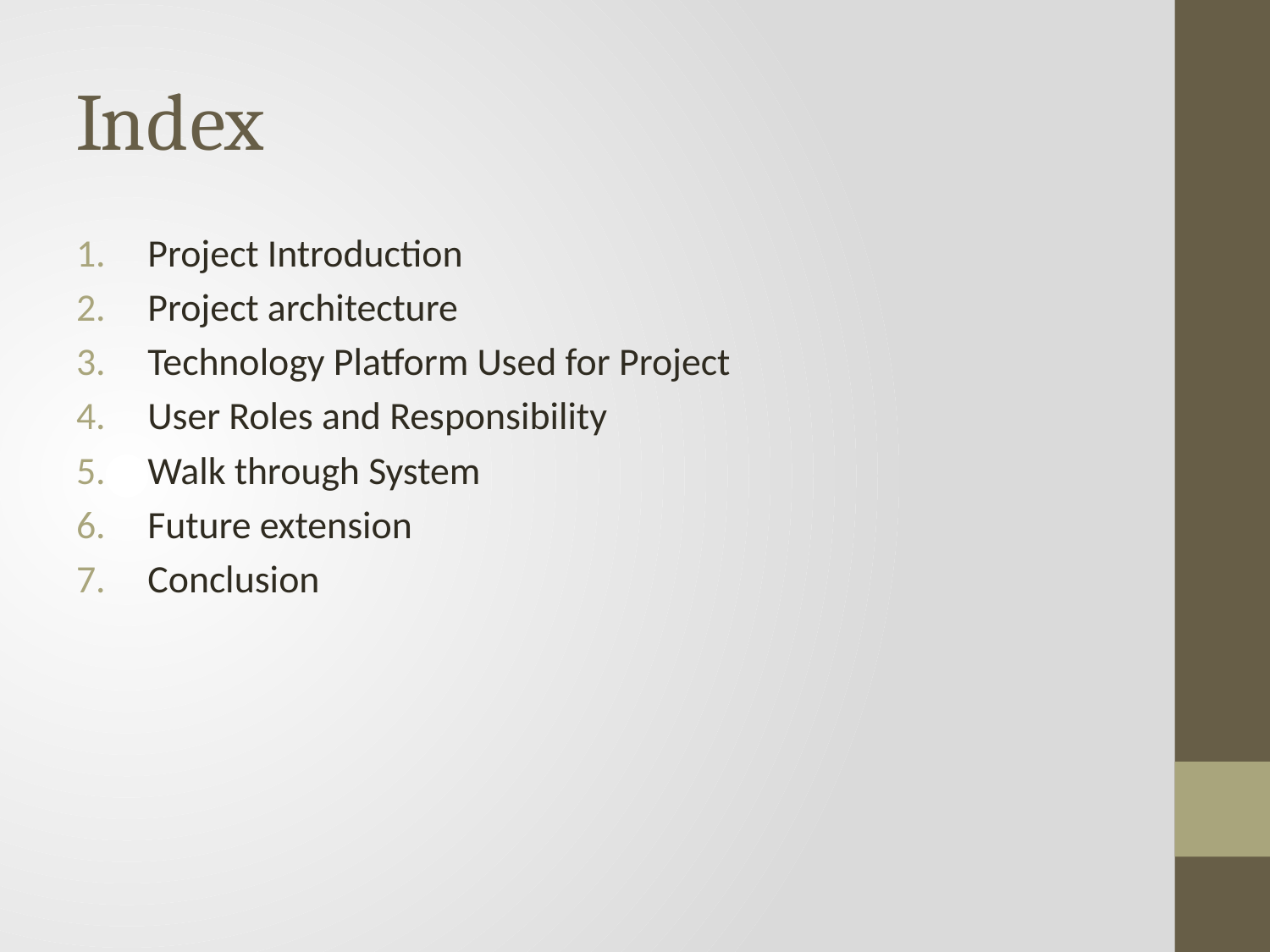

# Index
Project Introduction
Project architecture
Technology Platform Used for Project
User Roles and Responsibility
Walk through System
Future extension
Conclusion